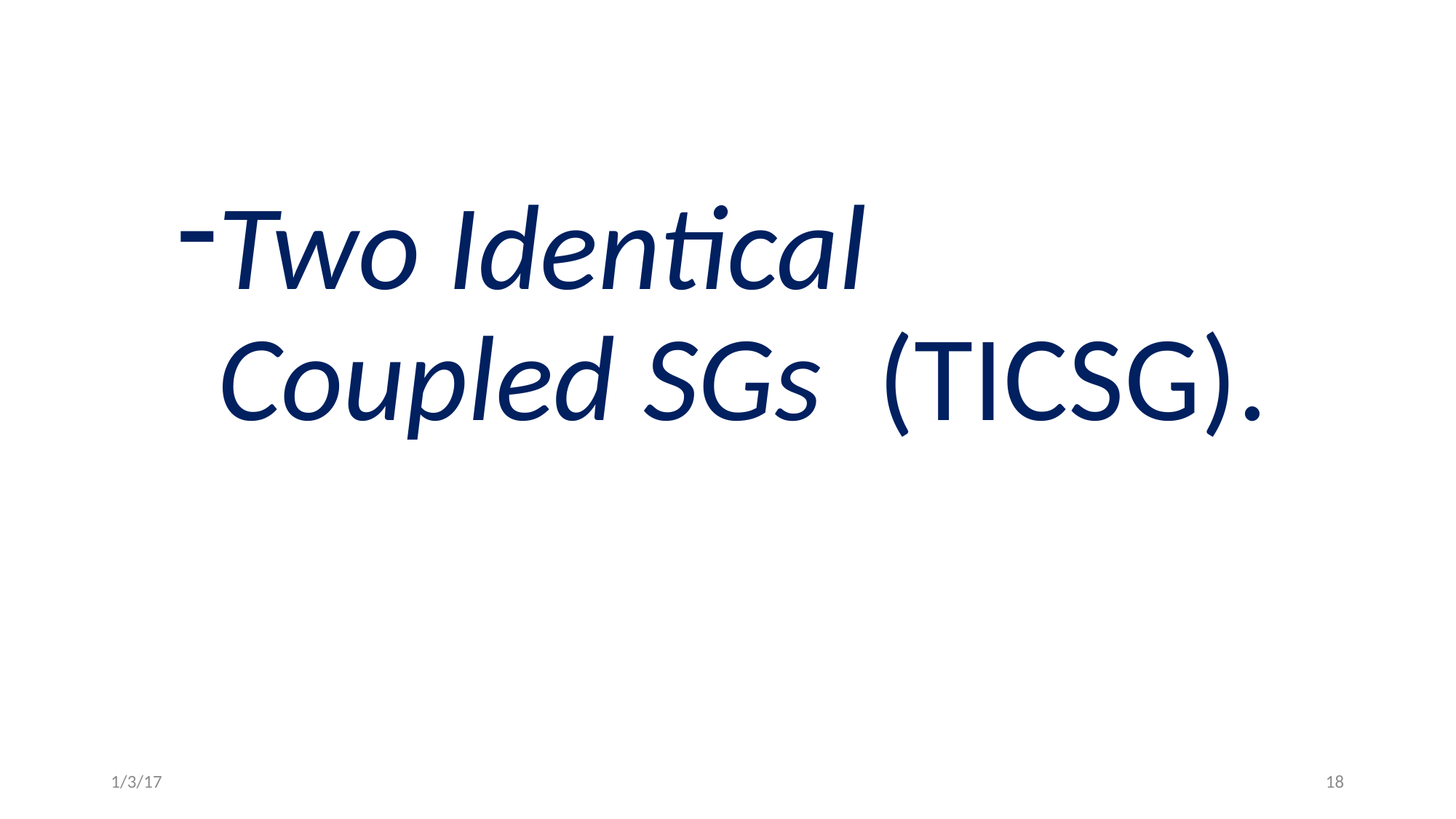

# Two Identical Coupled SGs  (TICSG).
1/3/17
18